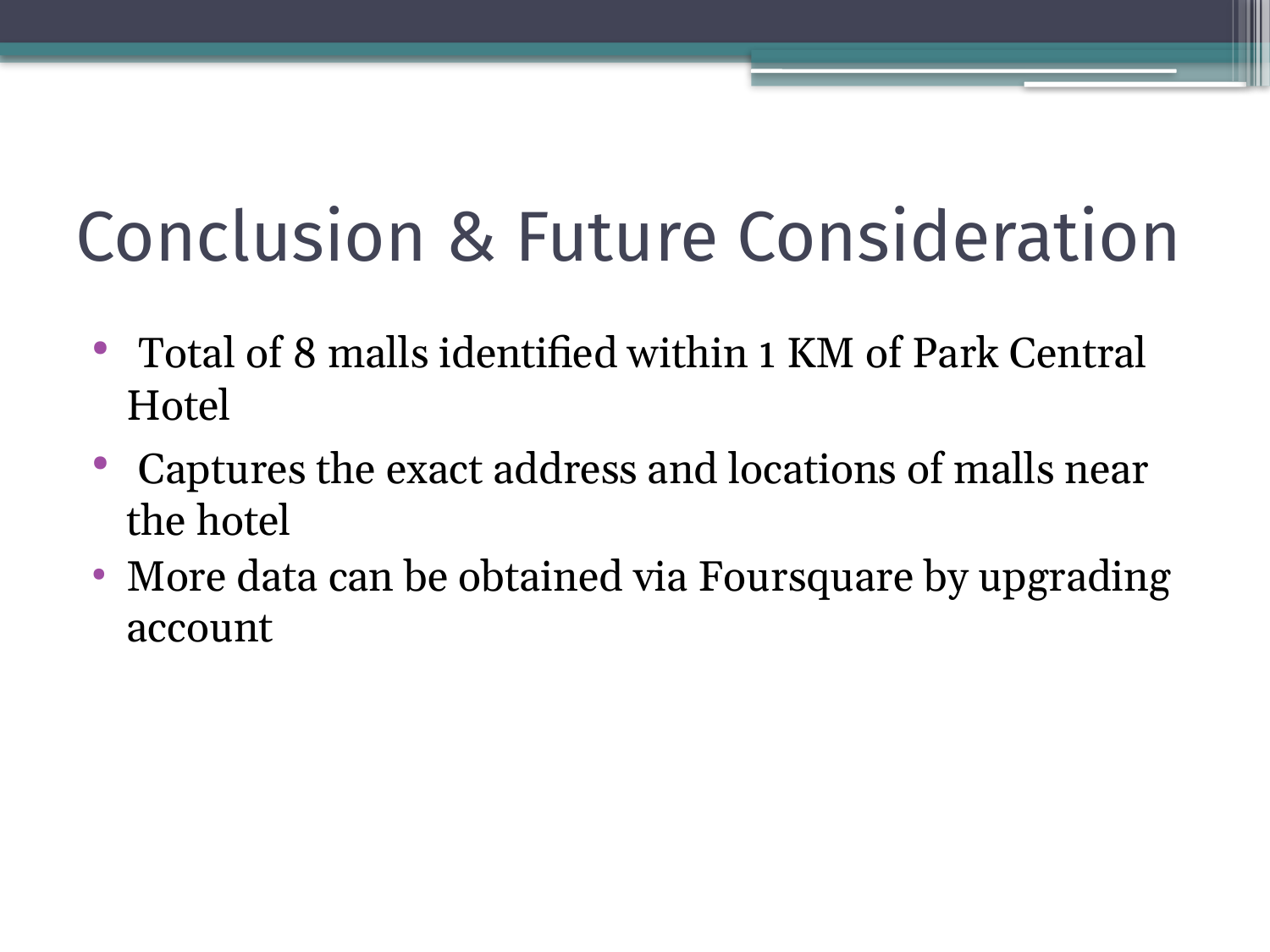

# Conclusion & Future Consideration
 Total of 8 malls identified within 1 KM of Park Central Hotel
 Captures the exact address and locations of malls near the hotel
More data can be obtained via Foursquare by upgrading account